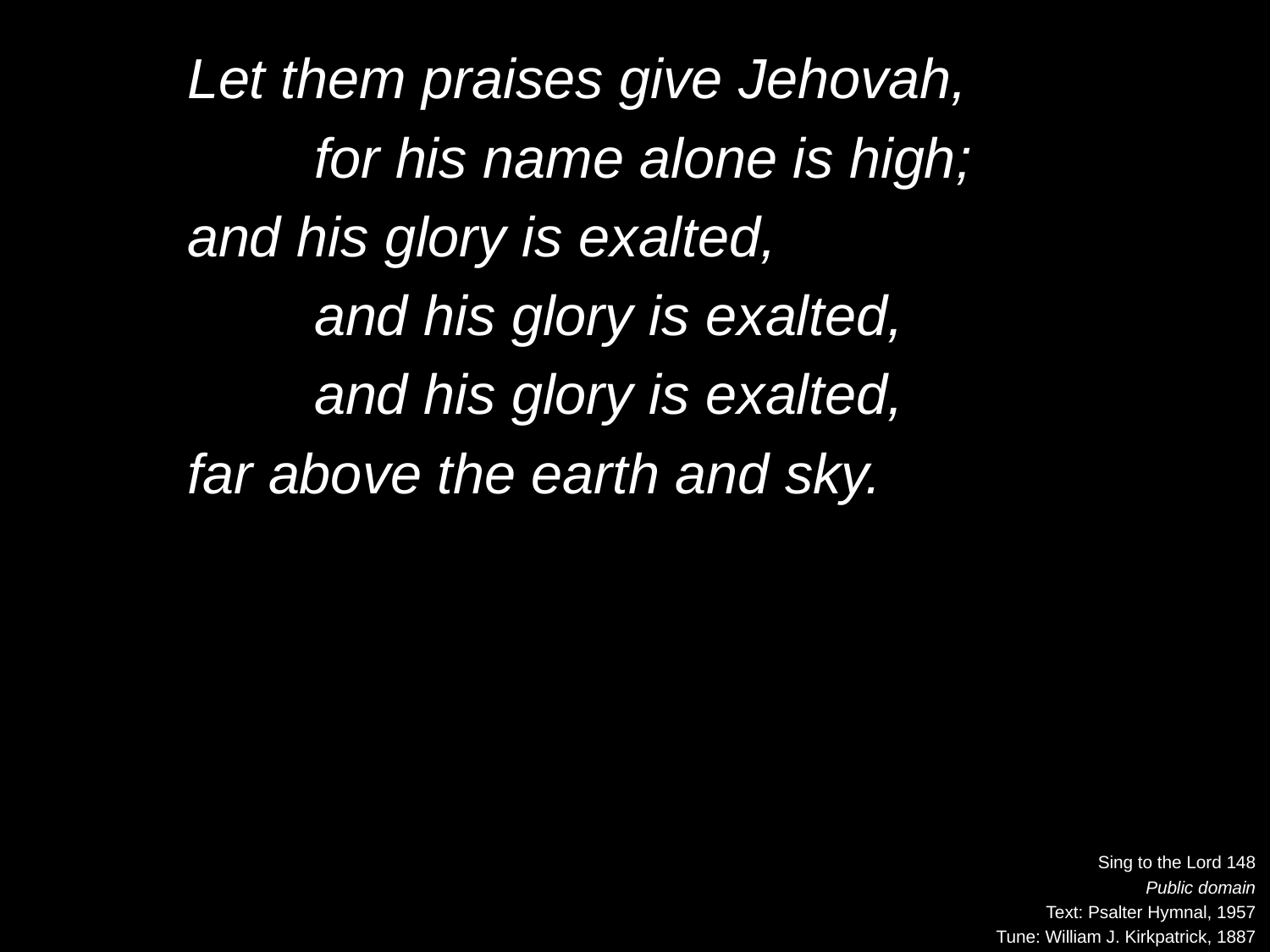

Let them praises give Jehovah,
		for his name alone is high;
	and his glory is exalted,
		and his glory is exalted,
		and his glory is exalted,
	far above the earth and sky.
Sing to the Lord 148
Public domain
Text: Psalter Hymnal, 1957
Tune: William J. Kirkpatrick, 1887